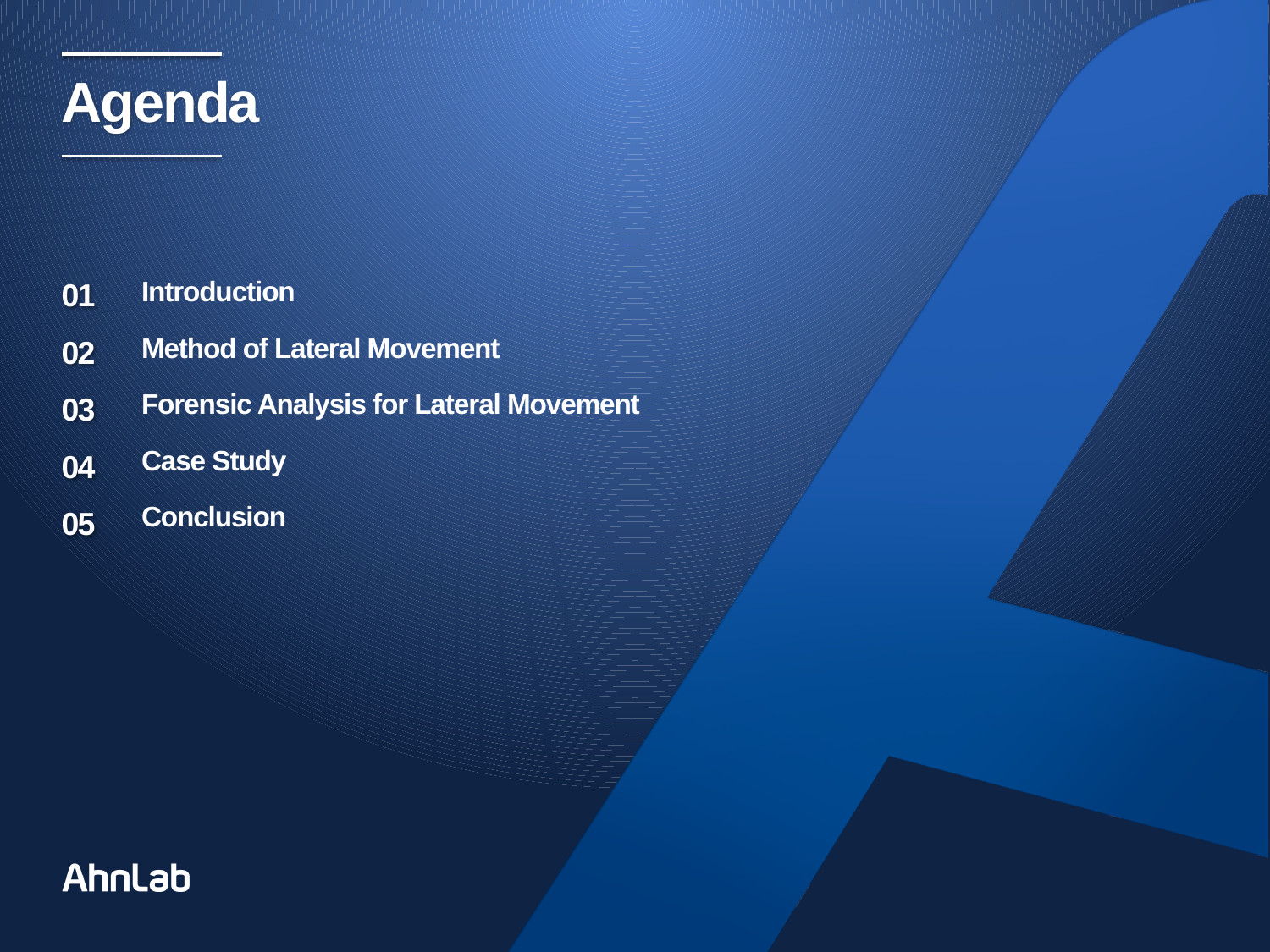

# 01 02 03 04 05
Introduction
Method of Lateral Movement
Forensic Analysis for Lateral Movement
Case Study
Conclusion